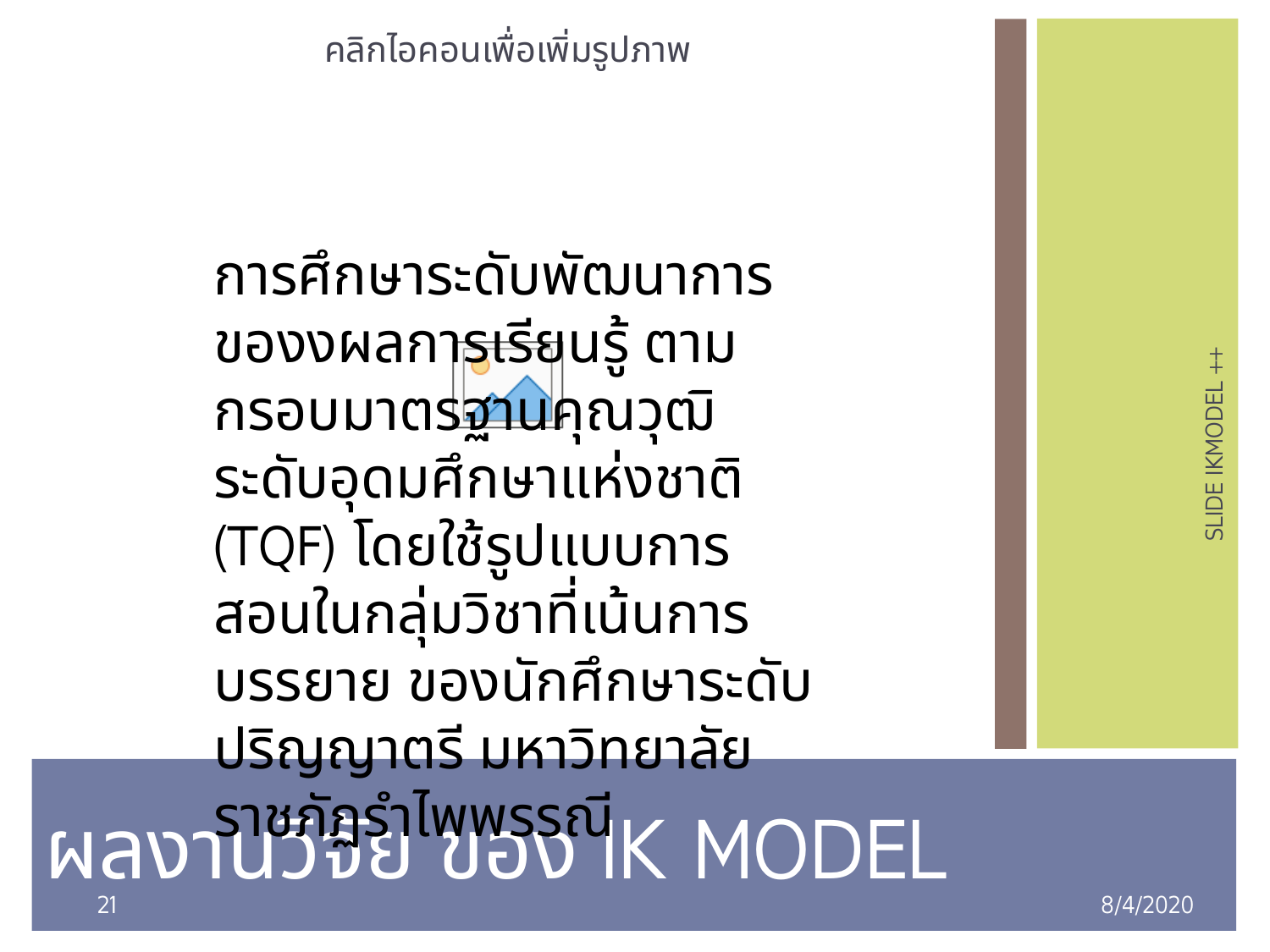

การศึกษาระดับพัฒนาการของงผลการเรียนรู้ ตามกรอบมาตรฐานคุณวุฒิ ระดับอุดมศึกษาแห่งชาติ (TQF) โดยใช้รูปแบบการสอนในกลุ่มวิชาที่เน้นการบรรยาย ของนักศึกษาระดับปริญญาตรี มหาวิทยาลัยราชภัฏรำไพพรรณี

SLIDE IKMODEL ++

ผลงานวิจัย ของ IK MODEL

21
8/4/2020